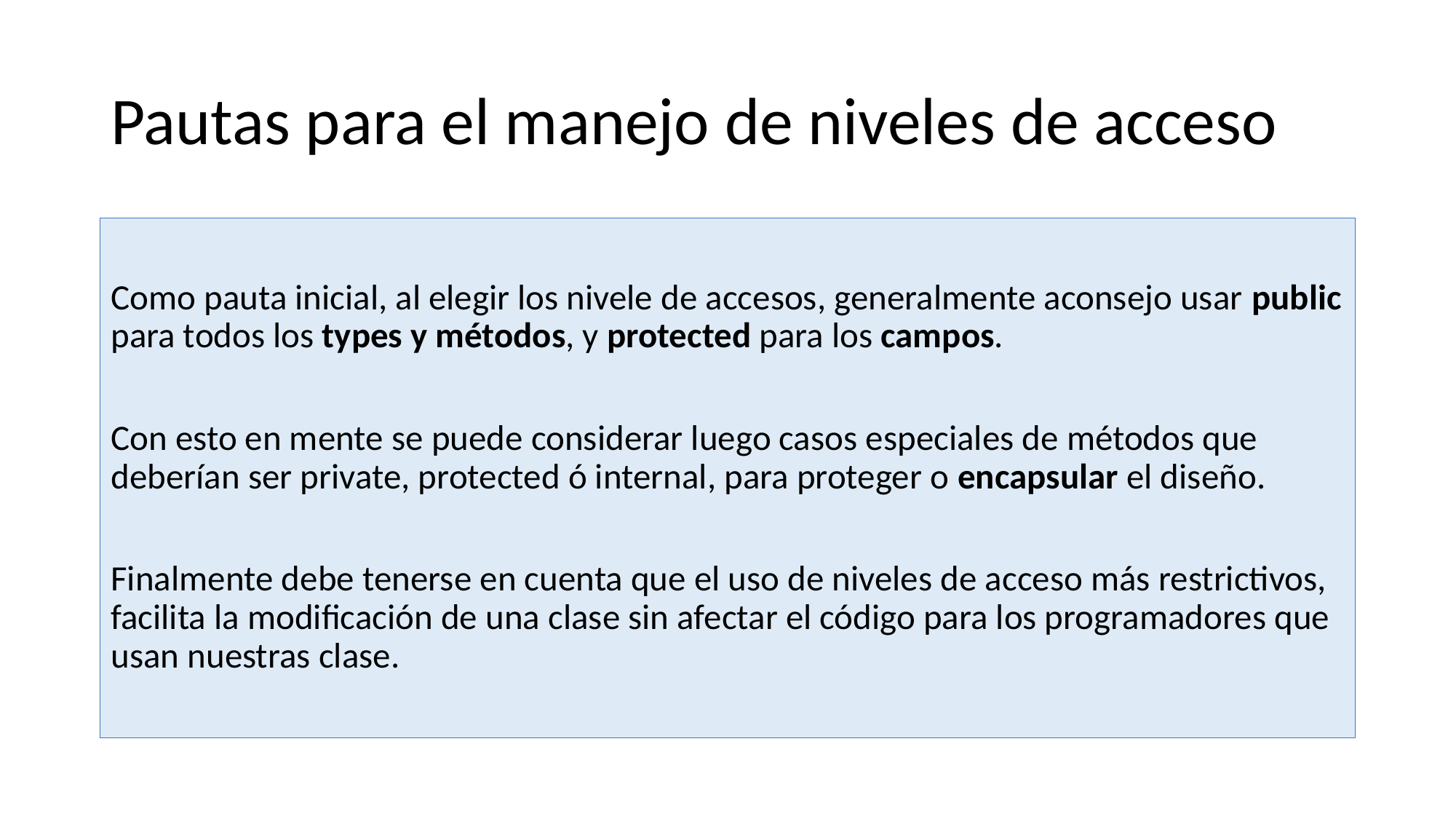

# Pautas para el manejo de niveles de acceso

Como pauta inicial, al elegir los nivele de accesos, generalmente aconsejo usar public para todos los types y métodos, y protected para los campos.

Con esto en mente se puede considerar luego casos especiales de métodos que deberían ser private, protected ó internal, para proteger o encapsular el diseño.

Finalmente debe tenerse en cuenta que el uso de niveles de acceso más restrictivos, facilita la modificación de una clase sin afectar el código para los programadores que usan nuestras clase.